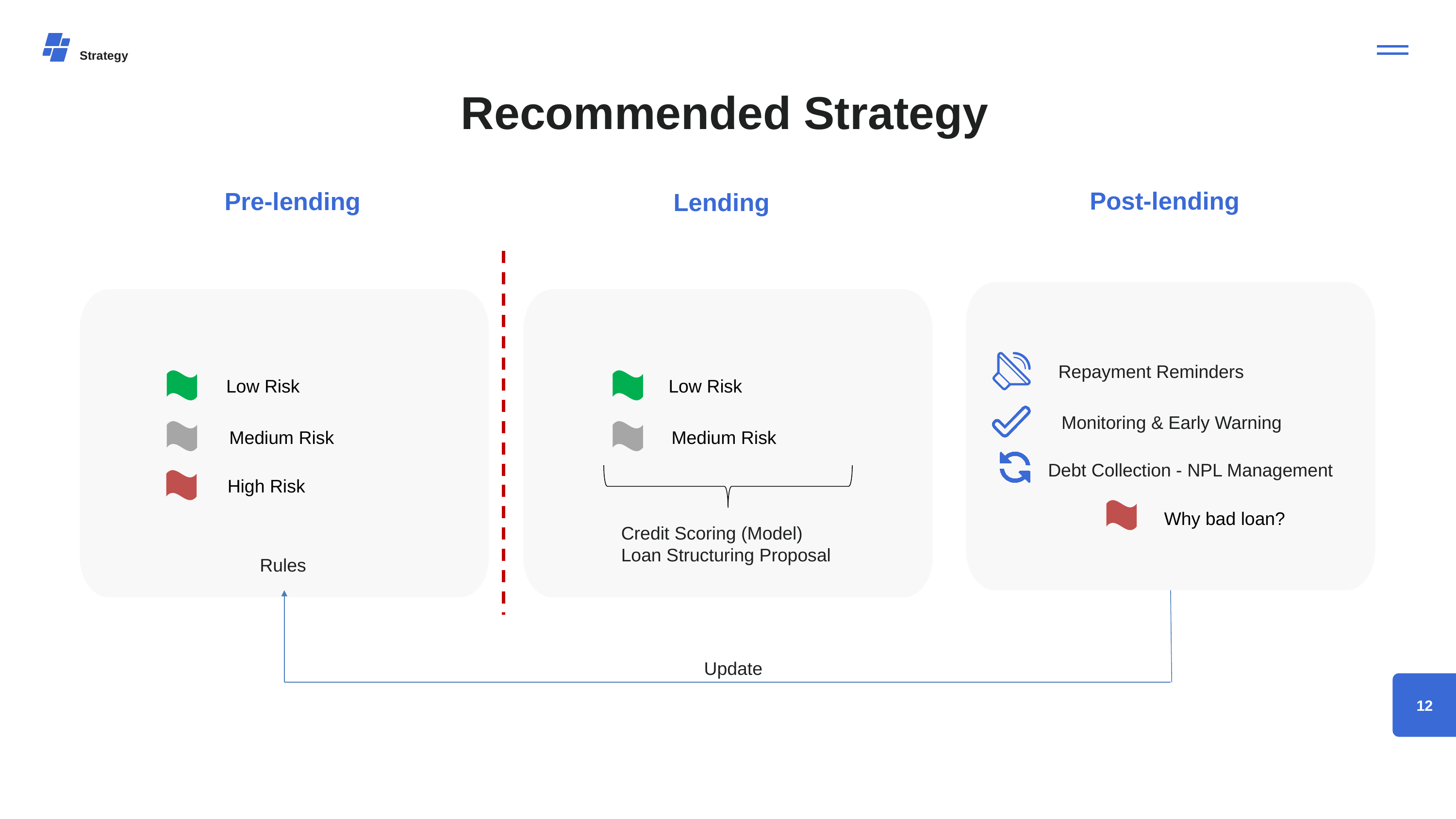

Strategy

Recommended Strategy
Post-lending
Pre-lending
Lending

Repayment Reminders

Low Risk
Low Risk

Monitoring & Early Warning

Medium Risk
Medium Risk

Debt Collection - NPL Management

High Risk

Why bad loan?
Credit Scoring (Model)
Loan Structuring Proposal
Rules
Update

12